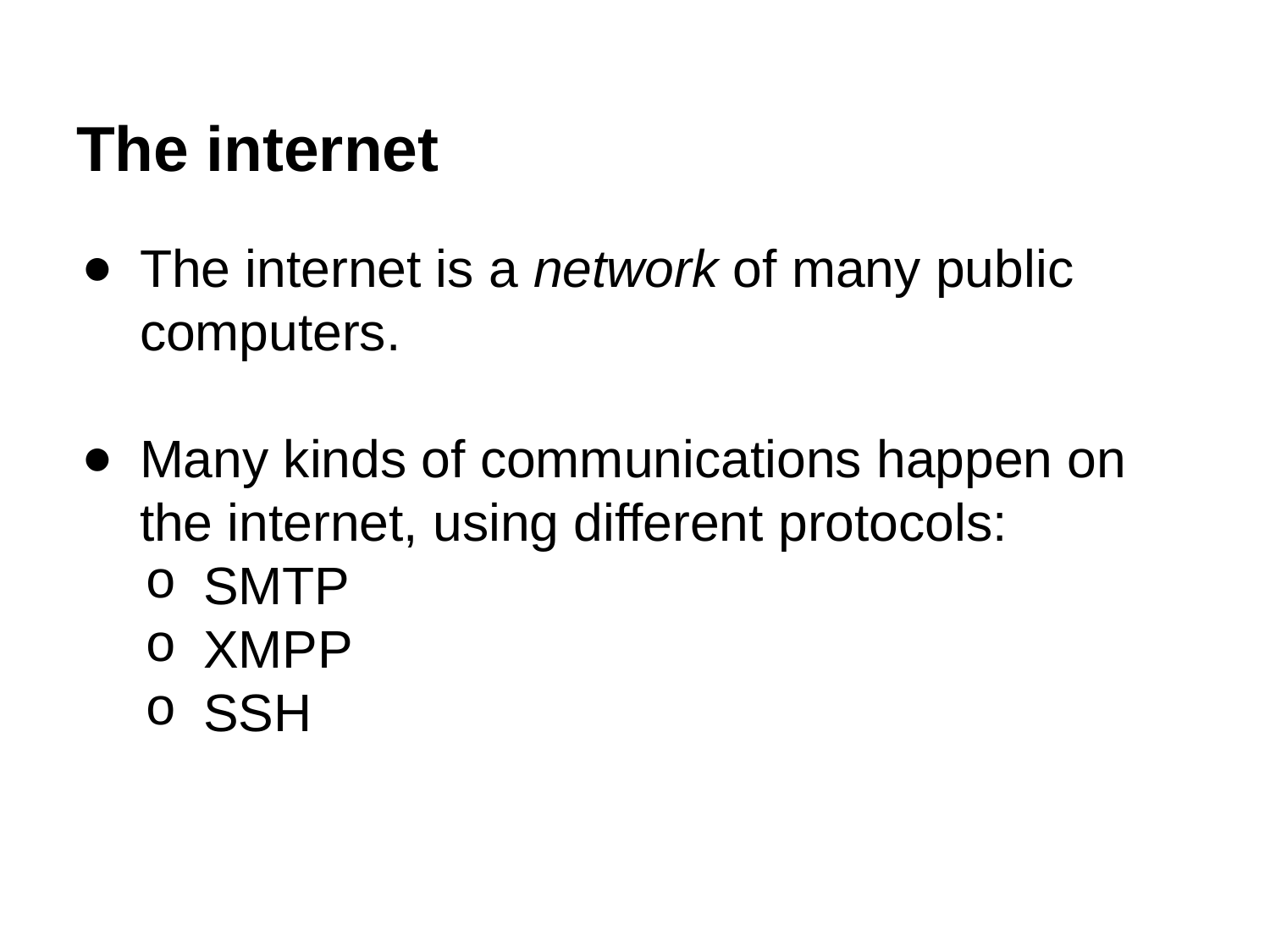

# The internet
The internet is a network of many public computers.
Many kinds of communications happen on the internet, using different protocols:
SMTP
XMPP
SSH